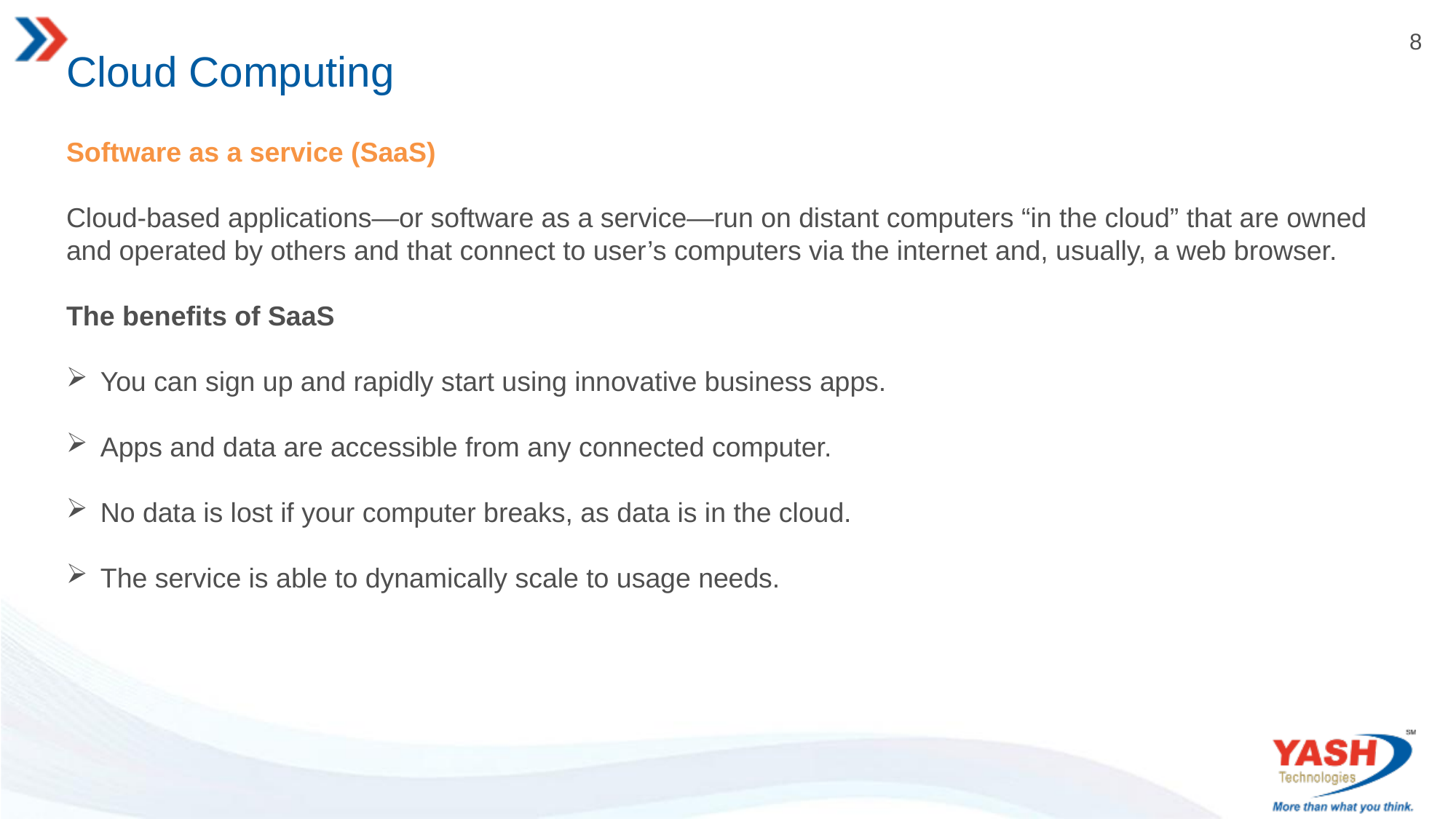

# Cloud Computing
Software as a service (SaaS)

Cloud-based applications—or software as a service—run on distant computers “in the cloud” that are owned and operated by others and that connect to user’s computers via the internet and, usually, a web browser.
The benefits of SaaS

You can sign up and rapidly start using innovative business apps.
Apps and data are accessible from any connected computer.
No data is lost if your computer breaks, as data is in the cloud.
The service is able to dynamically scale to usage needs.